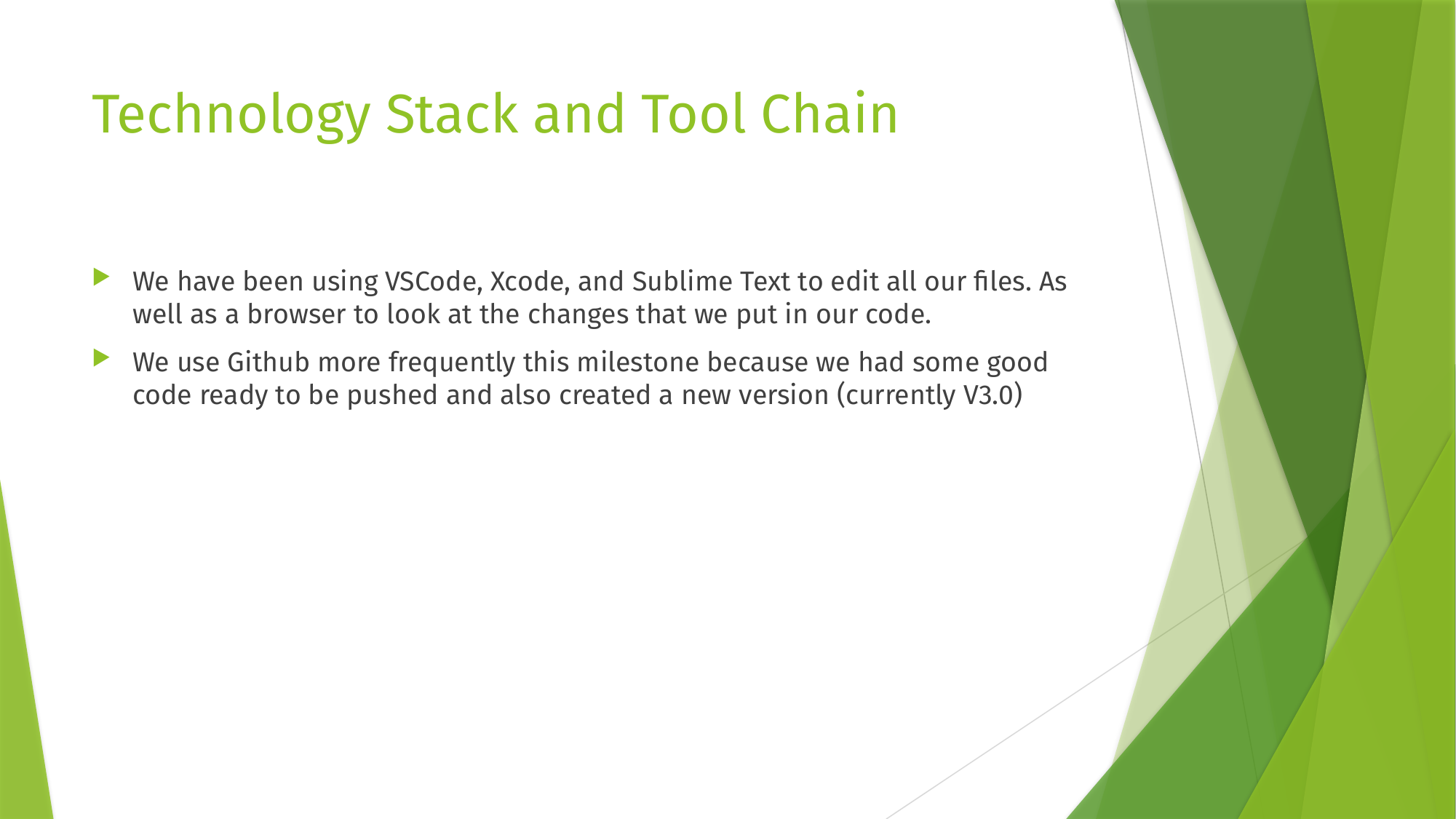

# Technology Stack and Tool Chain
We have been using VSCode, Xcode, and Sublime Text to edit all our files. As well as a browser to look at the changes that we put in our code.
We use Github more frequently this milestone because we had some good code ready to be pushed and also created a new version (currently V3.0)